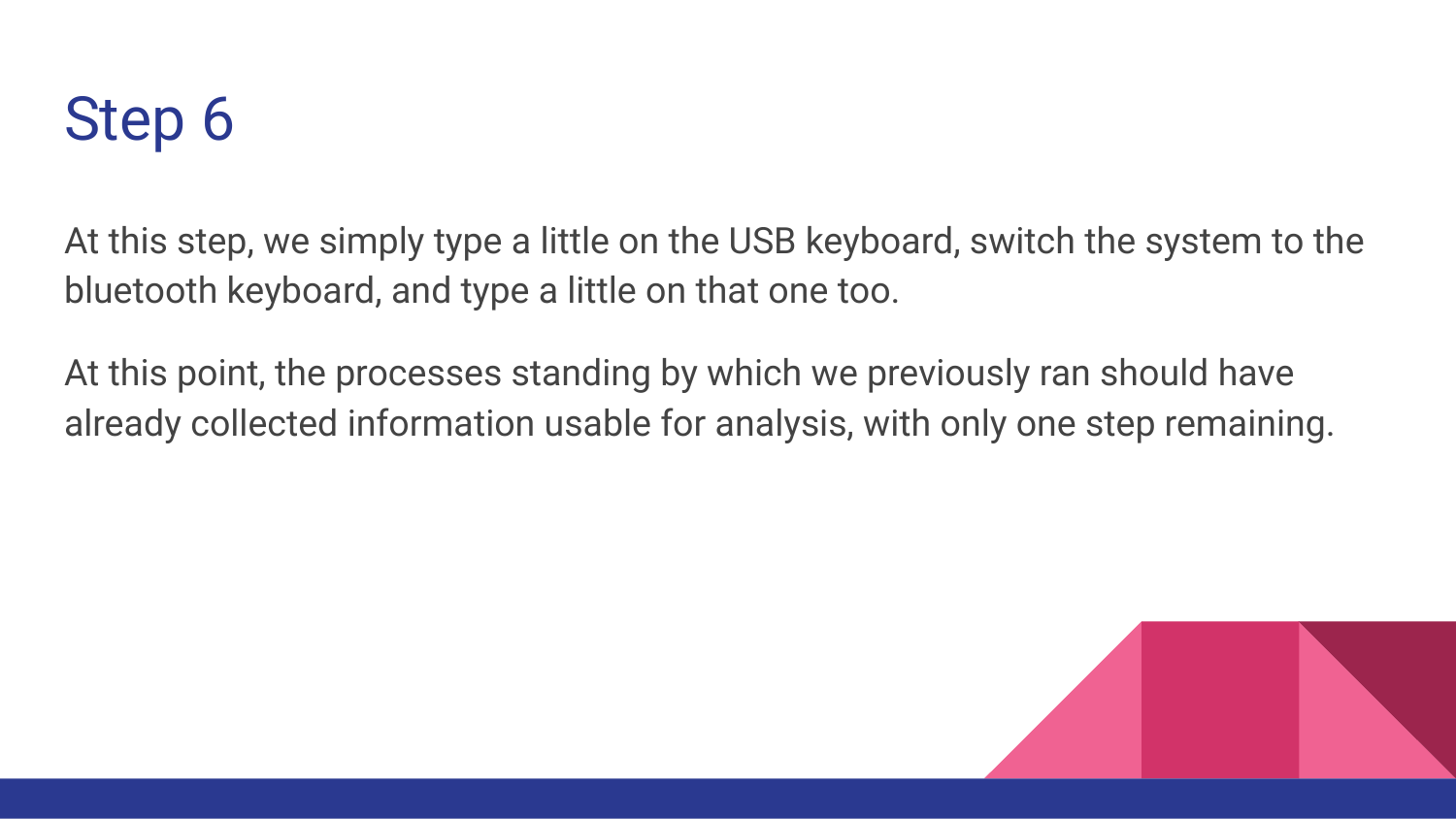

# Step 6
At this step, we simply type a little on the USB keyboard, switch the system to the bluetooth keyboard, and type a little on that one too.
At this point, the processes standing by which we previously ran should have already collected information usable for analysis, with only one step remaining.